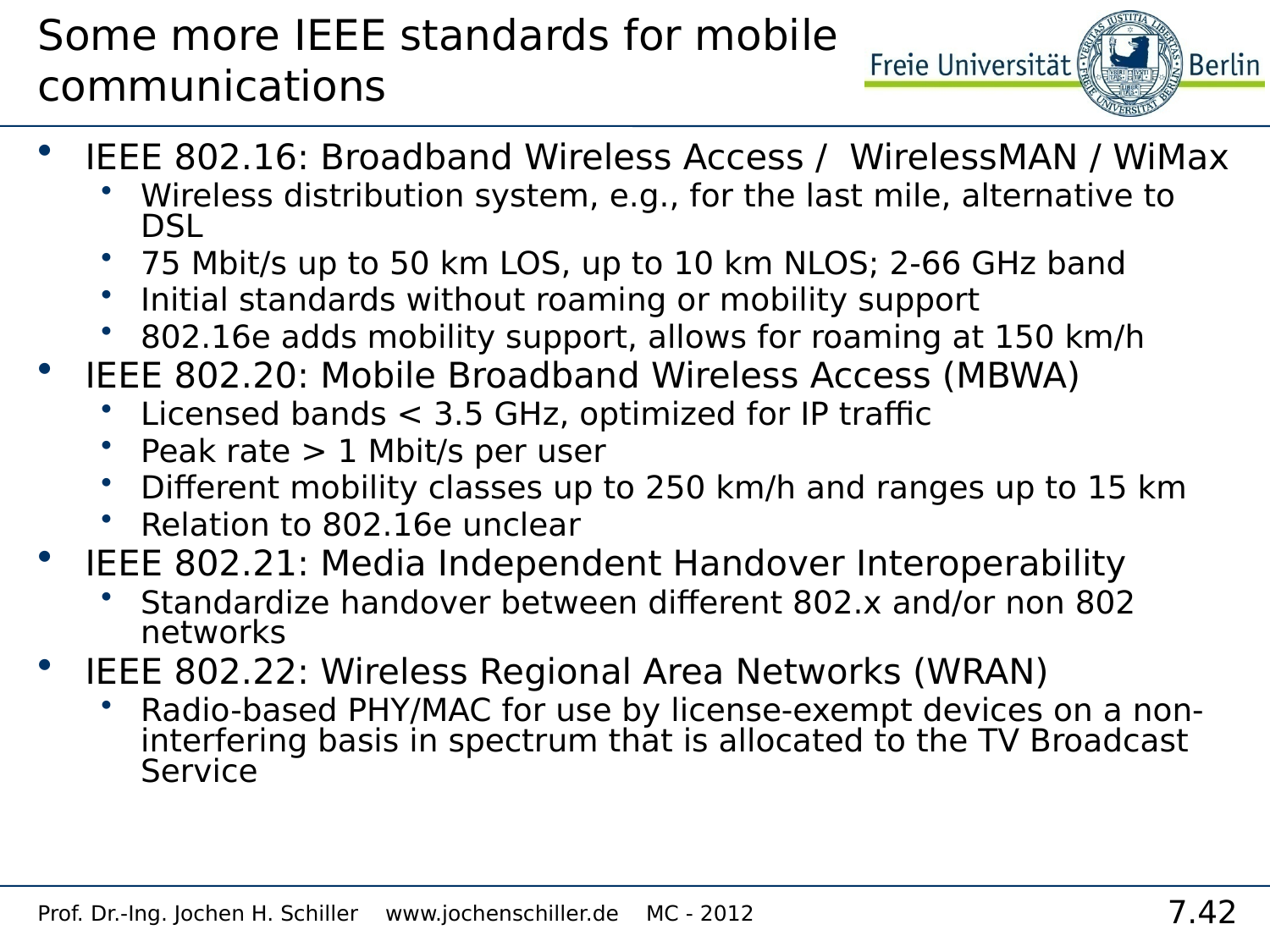

# Some more IEEE standards for mobile communications
IEEE 802.16: Broadband Wireless Access /  WirelessMAN / WiMax
Wireless distribution system, e.g., for the last mile, alternative to DSL
75 Mbit/s up to 50 km LOS, up to 10 km NLOS; 2-66 GHz band
Initial standards without roaming or mobility support
802.16e adds mobility support, allows for roaming at 150 km/h
IEEE 802.20: Mobile Broadband Wireless Access (MBWA)
Licensed bands < 3.5 GHz, optimized for IP traffic
Peak rate > 1 Mbit/s per user
Different mobility classes up to 250 km/h and ranges up to 15 km
Relation to 802.16e unclear
IEEE 802.21: Media Independent Handover Interoperability
Standardize handover between different 802.x and/or non 802 networks
IEEE 802.22: Wireless Regional Area Networks (WRAN)
Radio-based PHY/MAC for use by license-exempt devices on a non-interfering basis in spectrum that is allocated to the TV Broadcast Service
Prof. Dr.-Ing. Jochen H. Schiller    www.jochenschiller.de    MC - 2012